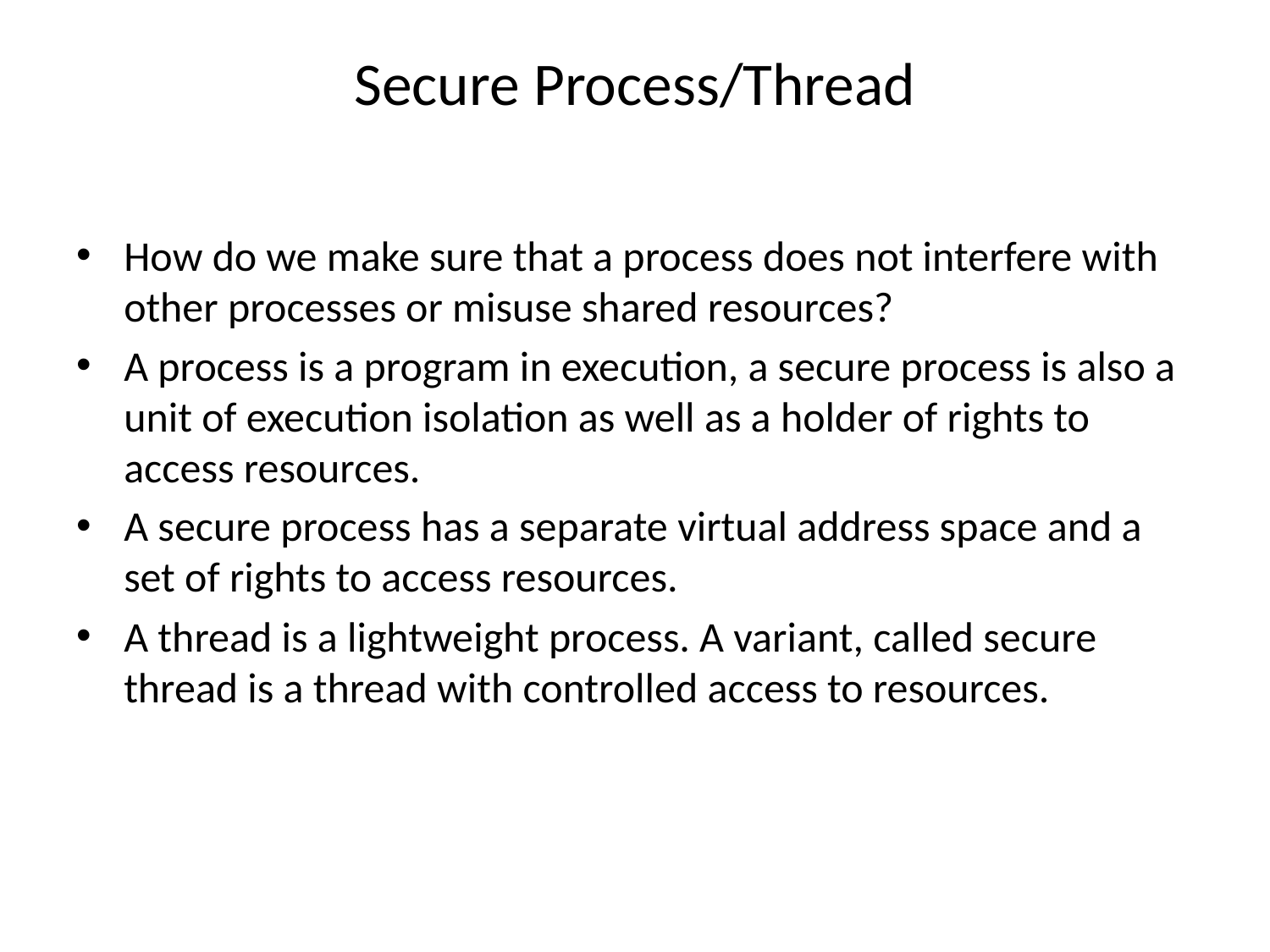

# Secure Process/Thread
How do we make sure that a process does not interfere with other processes or misuse shared resources?
A process is a program in execution, a secure process is also a unit of execution isolation as well as a holder of rights to access resources.
A secure process has a separate virtual address space and a set of rights to access resources.
A thread is a lightweight process. A variant, called secure thread is a thread with controlled access to resources.